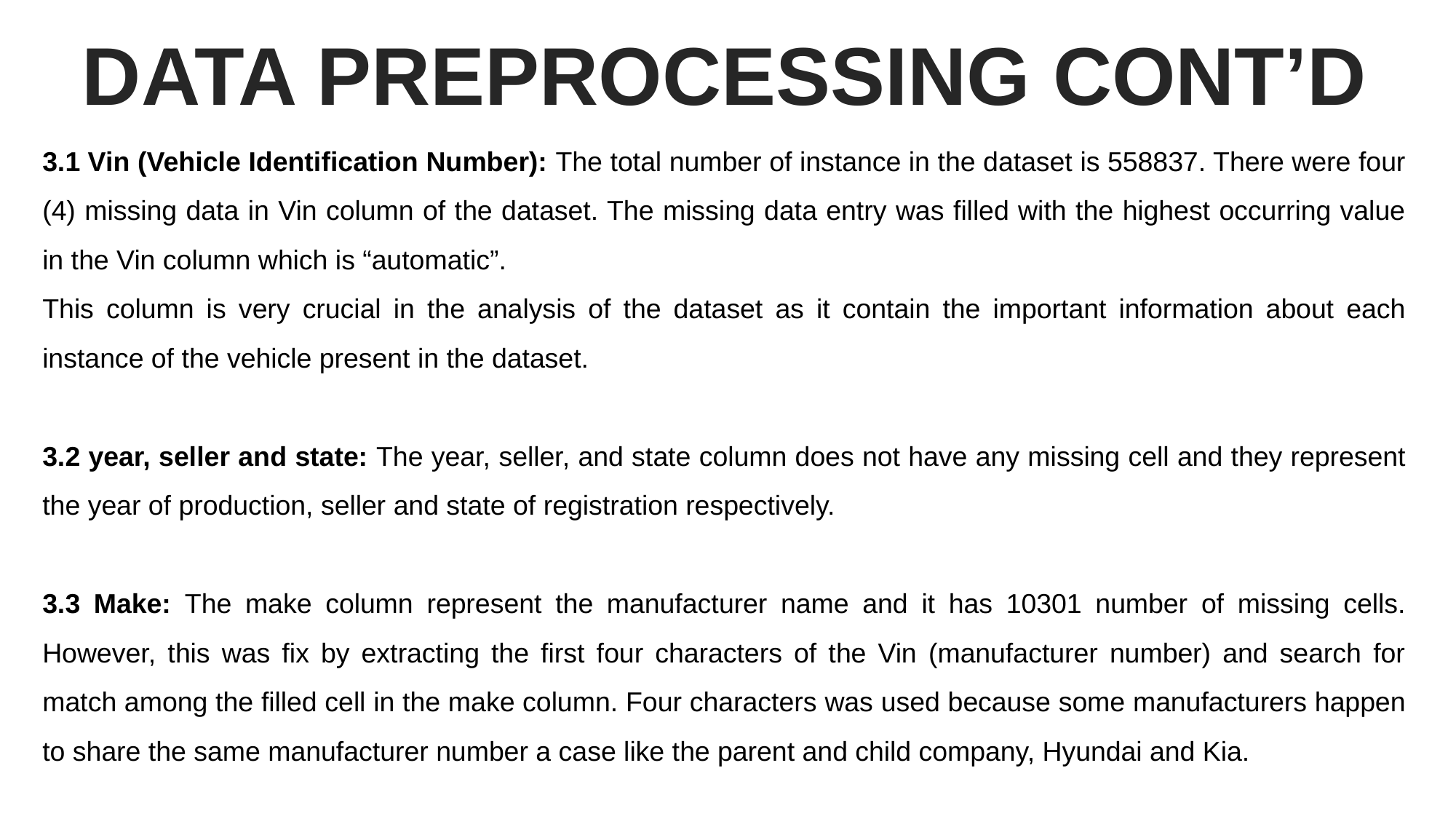

DATA PREPROCESSING CONT’D
3.1 Vin (Vehicle Identification Number): The total number of instance in the dataset is 558837. There were four (4) missing data in Vin column of the dataset. The missing data entry was filled with the highest occurring value in the Vin column which is “automatic”.
This column is very crucial in the analysis of the dataset as it contain the important information about each instance of the vehicle present in the dataset.

3.2 year, seller and state: The year, seller, and state column does not have any missing cell and they represent the year of production, seller and state of registration respectively.

3.3 Make: The make column represent the manufacturer name and it has 10301 number of missing cells. However, this was fix by extracting the first four characters of the Vin (manufacturer number) and search for match among the filled cell in the make column. Four characters was used because some manufacturers happen to share the same manufacturer number a case like the parent and child company, Hyundai and Kia.